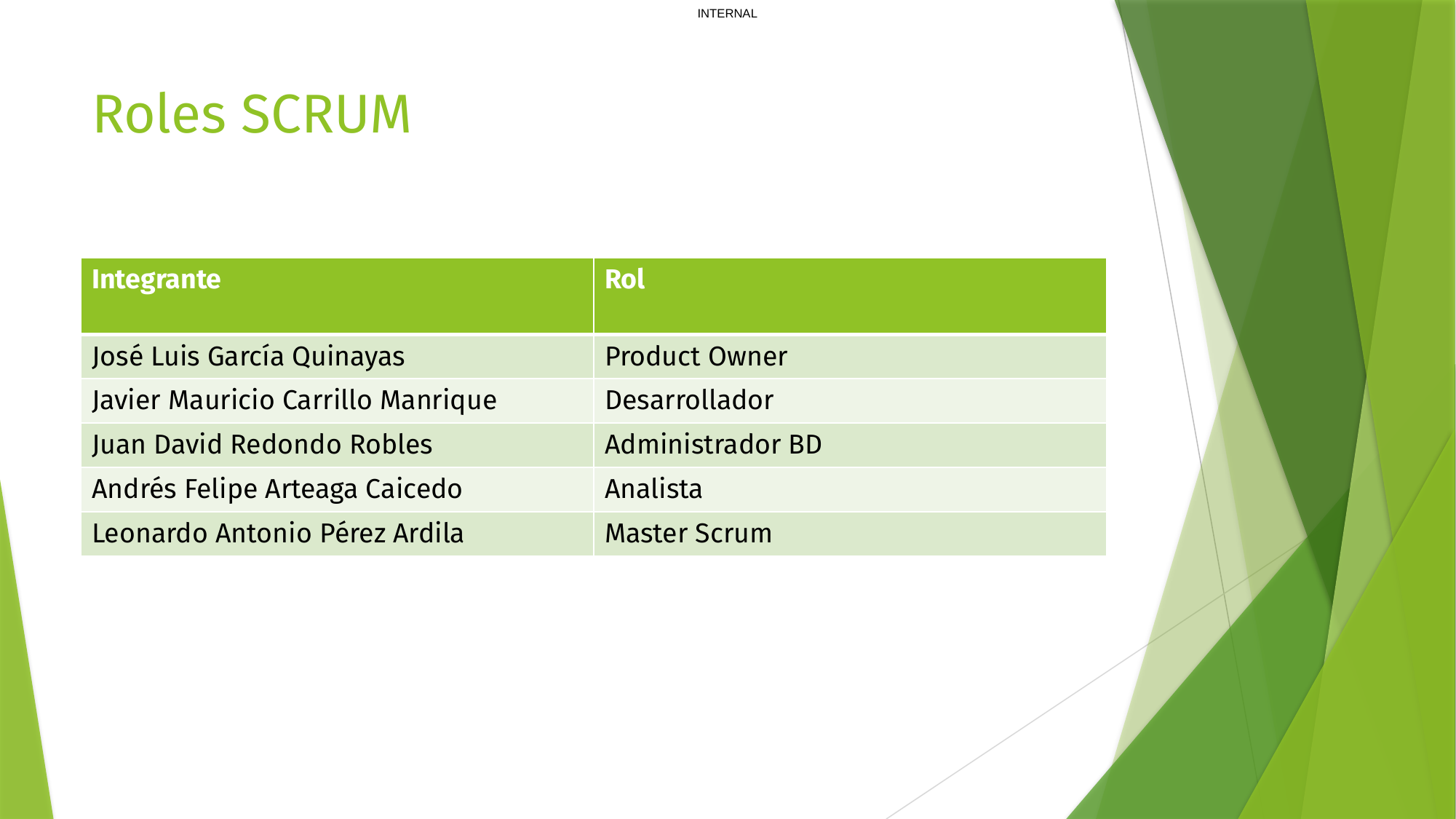

# Roles SCRUM
| Integrante | Rol |
| --- | --- |
| José Luis García Quinayas | Product Owner |
| Javier Mauricio Carrillo Manrique | Desarrollador |
| Juan David Redondo Robles | Administrador BD |
| Andrés Felipe Arteaga Caicedo | Analista |
| Leonardo Antonio Pérez Ardila | Master Scrum |